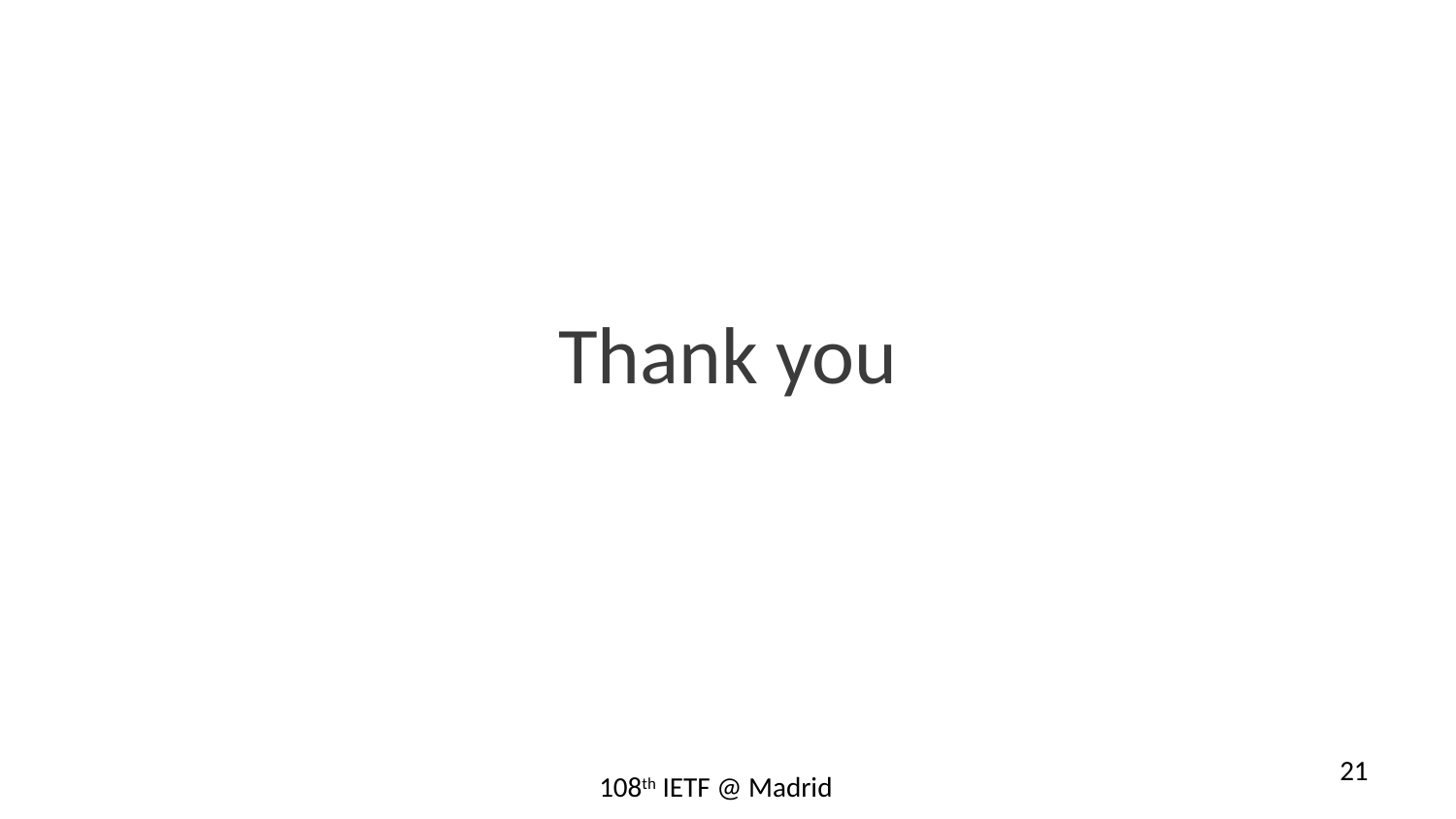

Thank you
21
108th IETF @ Madrid